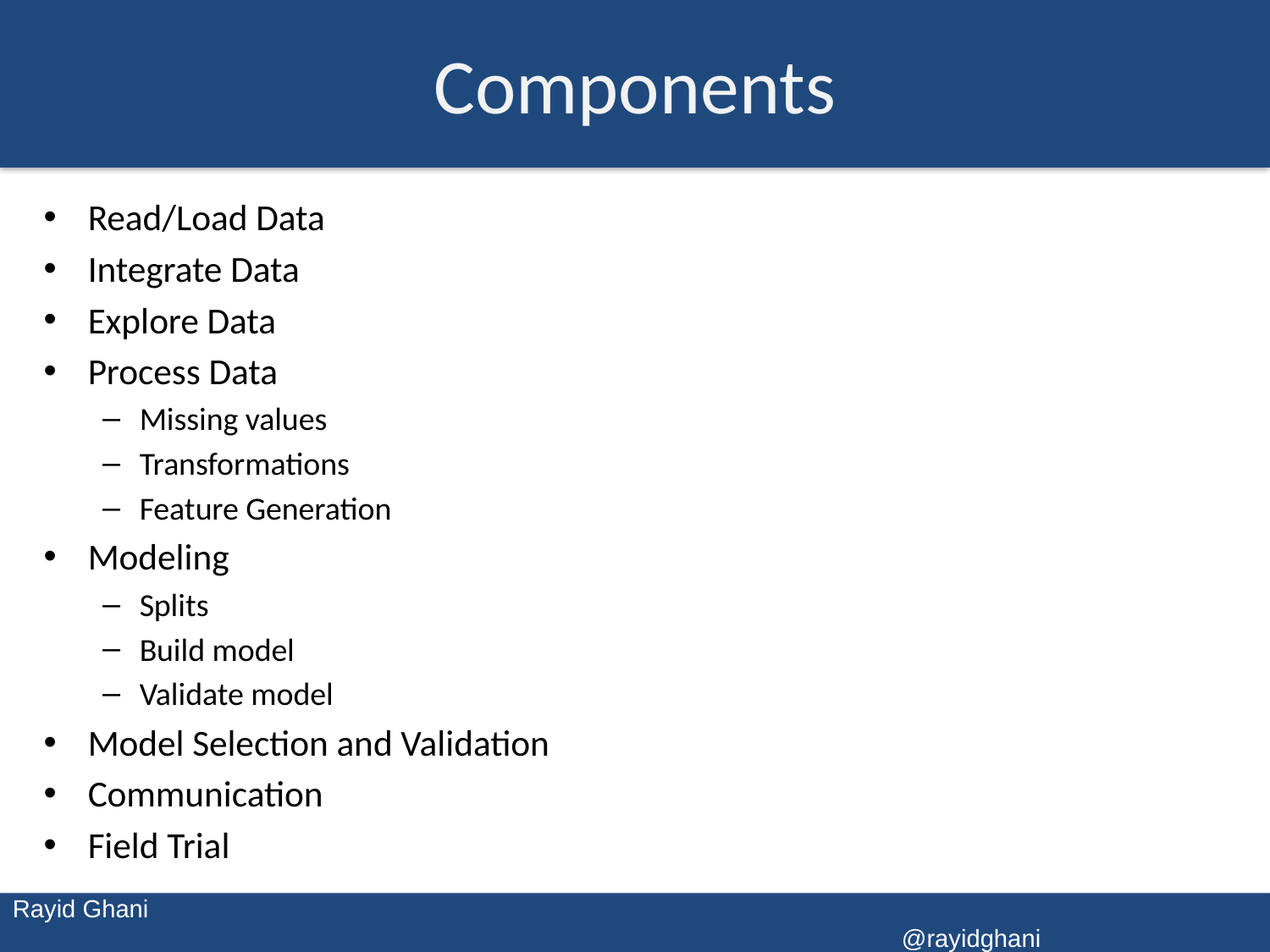

# Components
Read/Load Data
Integrate Data
Explore Data
Process Data
Missing values
Transformations
Feature Generation
Modeling
Splits
Build model
Validate model
Model Selection and Validation
Communication
Field Trial